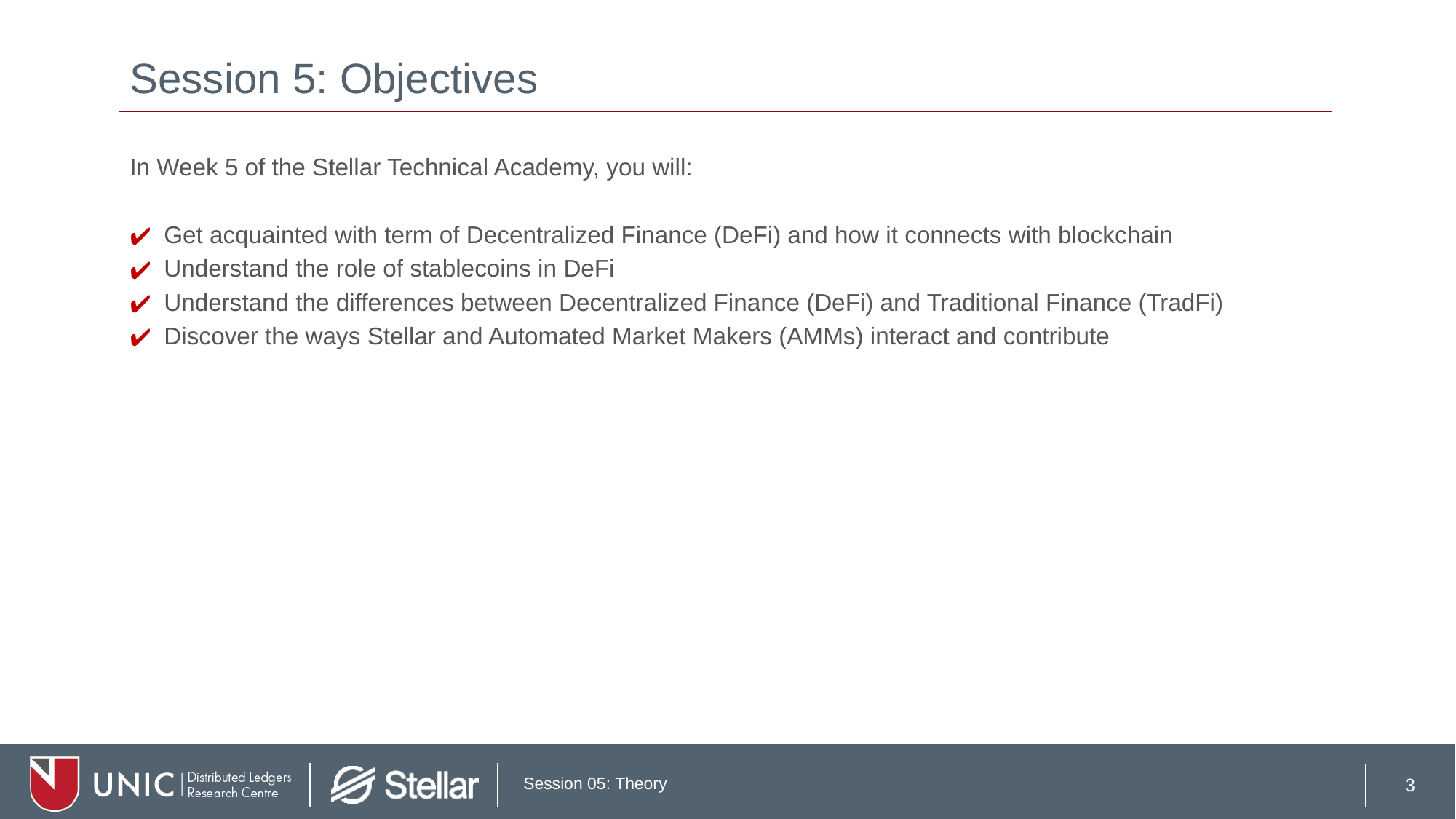

# Session 5: Objectives
In Week 5 of the Stellar Technical Academy, you will:

Get acquainted with term of Decentralized Finance (DeFi) and how it connects with blockchain
Understand the role of stablecoins in DeFi
Understand the differences between Decentralized Finance (DeFi) and Traditional Finance (TradFi)
Discover the ways Stellar and Automated Market Makers (AMMs) interact and contribute

3
Session 05: Theory